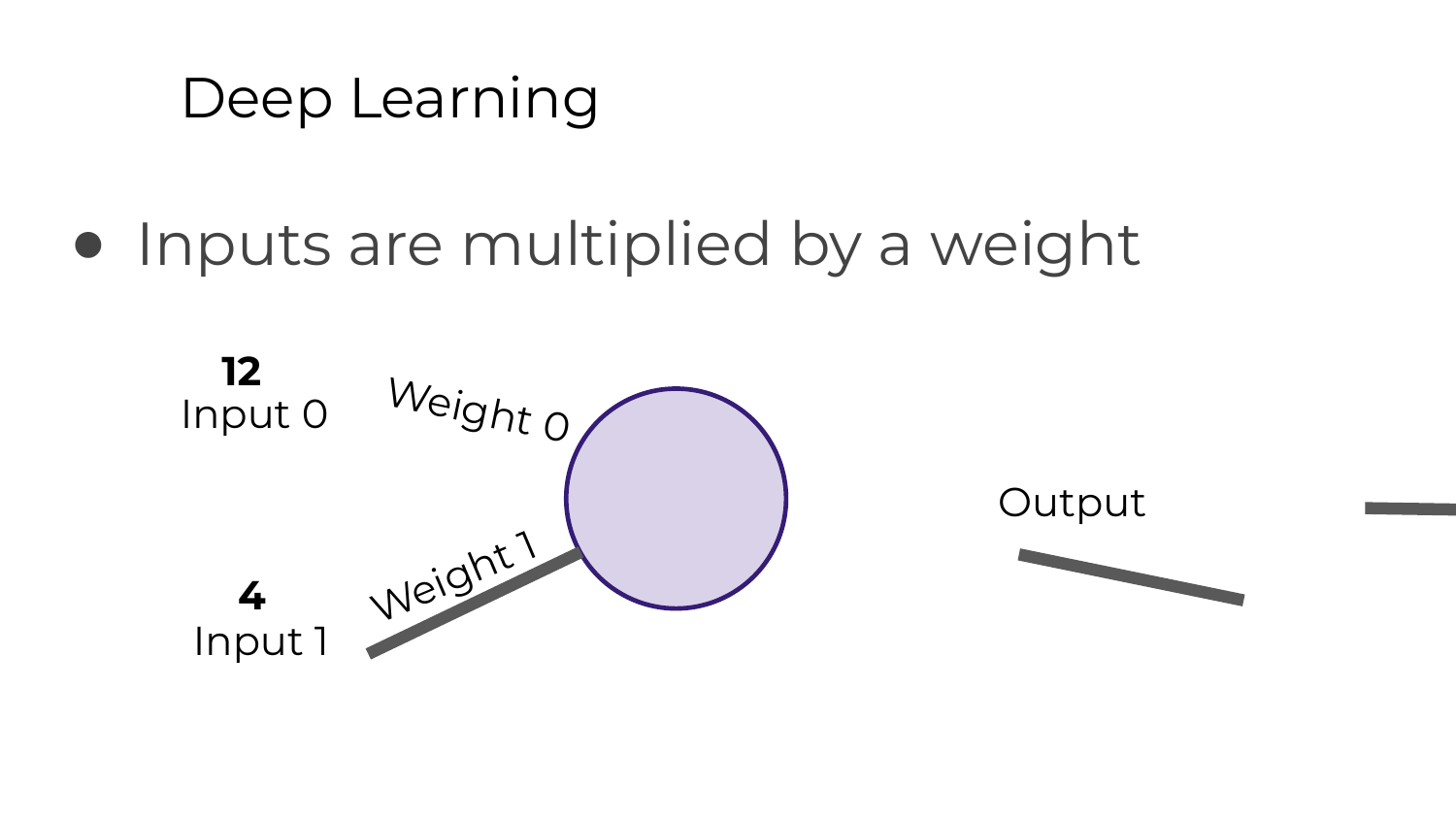

Deep Learning
Inputs are multiplied by a weight
12
Weight 0
Input 0

Output

Weight 1

4
Input 1